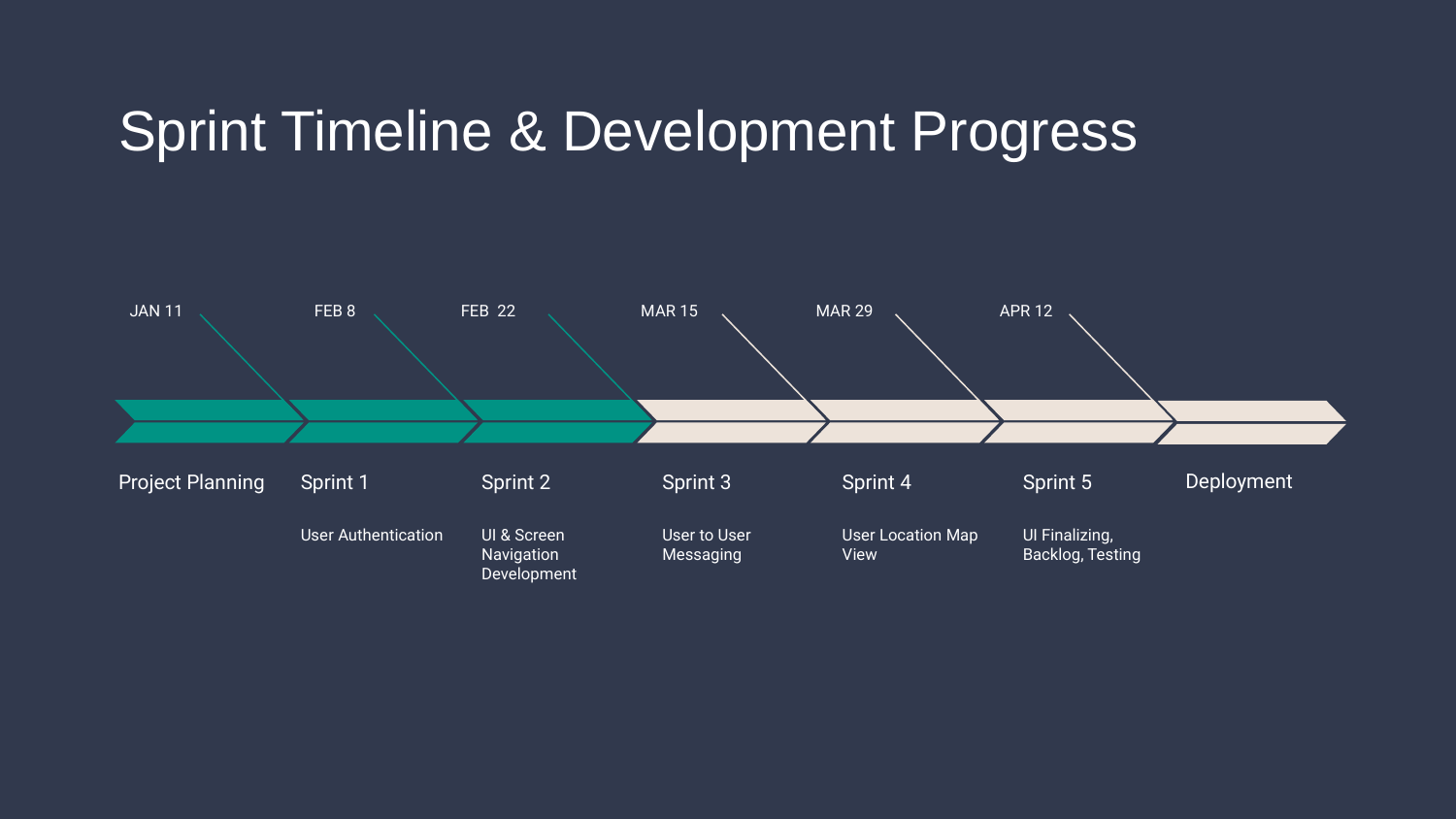

Sprint Timeline & Development Progress
JAN 11

FEB 8

FEB  22

MAR 15

MAR 29

APR 12

Deployment
Project Planning
Sprint 1
Sprint 2
Sprint 3
Sprint 4
Sprint 5

UI & Screen Navigation Development
User Authentication
User to User Messaging
User Location Map View
UI Finalizing, Backlog, Testing